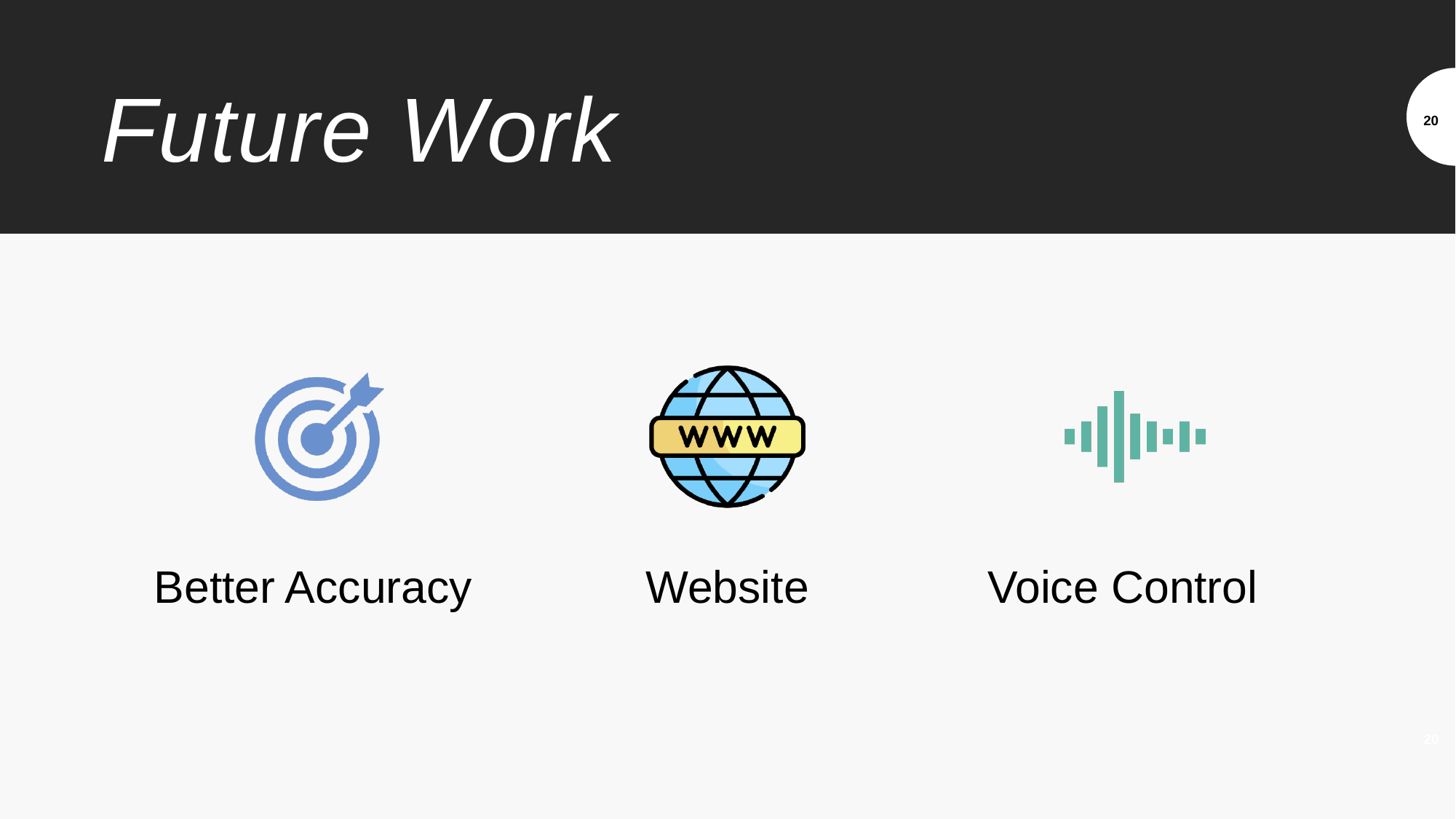

# Future Work

20
Better Accuracy
Website
Voice Control
20